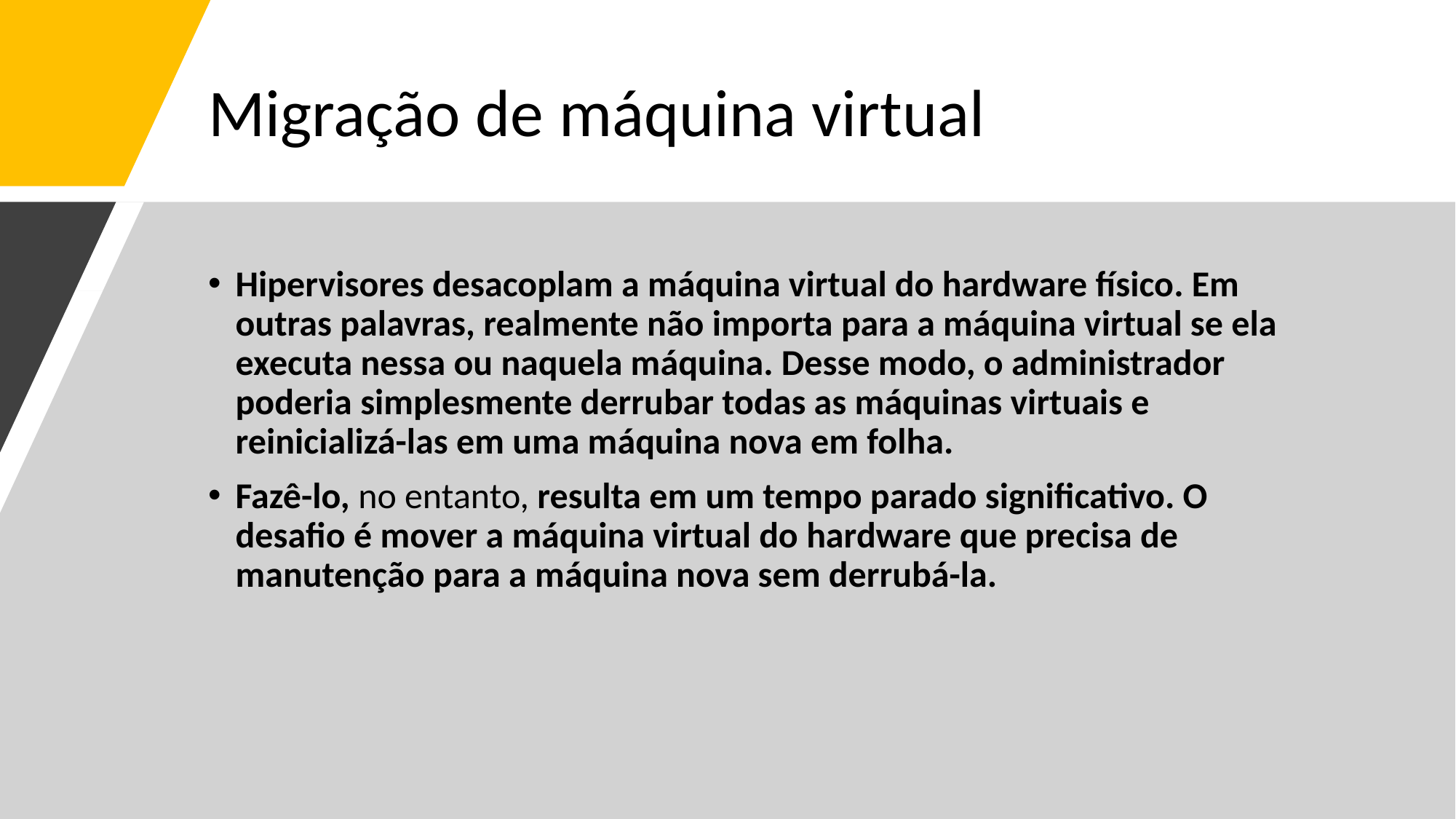

# Migração de máquina virtual

Hipervisores desacoplam a máquina virtual do hardware físico. Em outras palavras, realmente não importa para a máquina virtual se ela executa nessa ou naquela máquina. Desse modo, o administrador poderia simplesmente derrubar todas as máquinas virtuais e reinicializá-las em uma máquina nova em folha.
Fazê-lo, no entanto, resulta em um tempo parado significativo. O desafio é mover a máquina virtual do hardware que precisa de manutenção para a máquina nova sem derrubá-la.